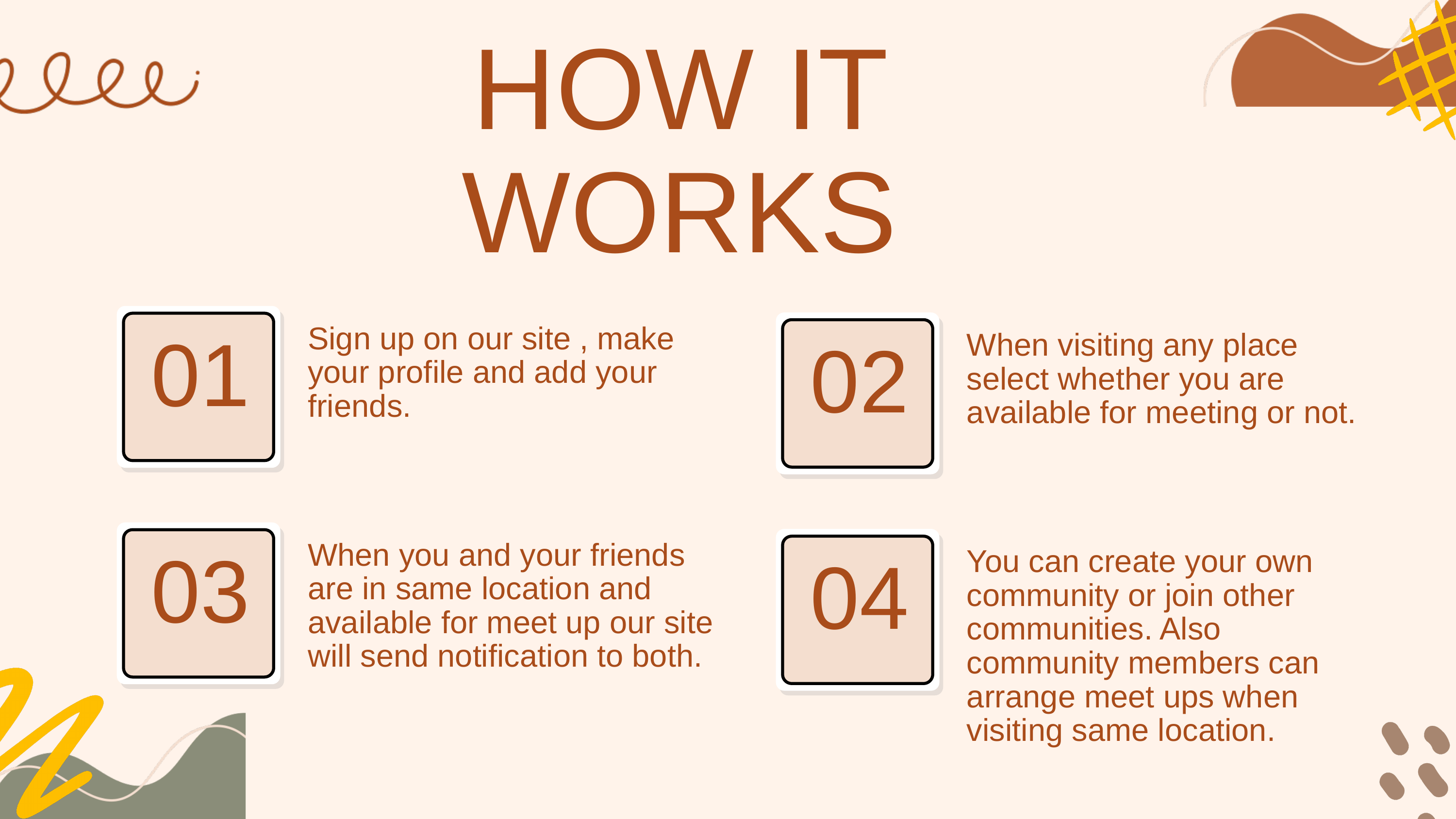

HOW IT WORKS

Sign up on our site , make your profile and add your friends.
When visiting any place select whether you are available for meeting or not.
01
02

When you and your friends are in same location and available for meet up our site will send notification to both.
You can create your own community or join other communities. Also community members can arrange meet ups when visiting same location.
03
04